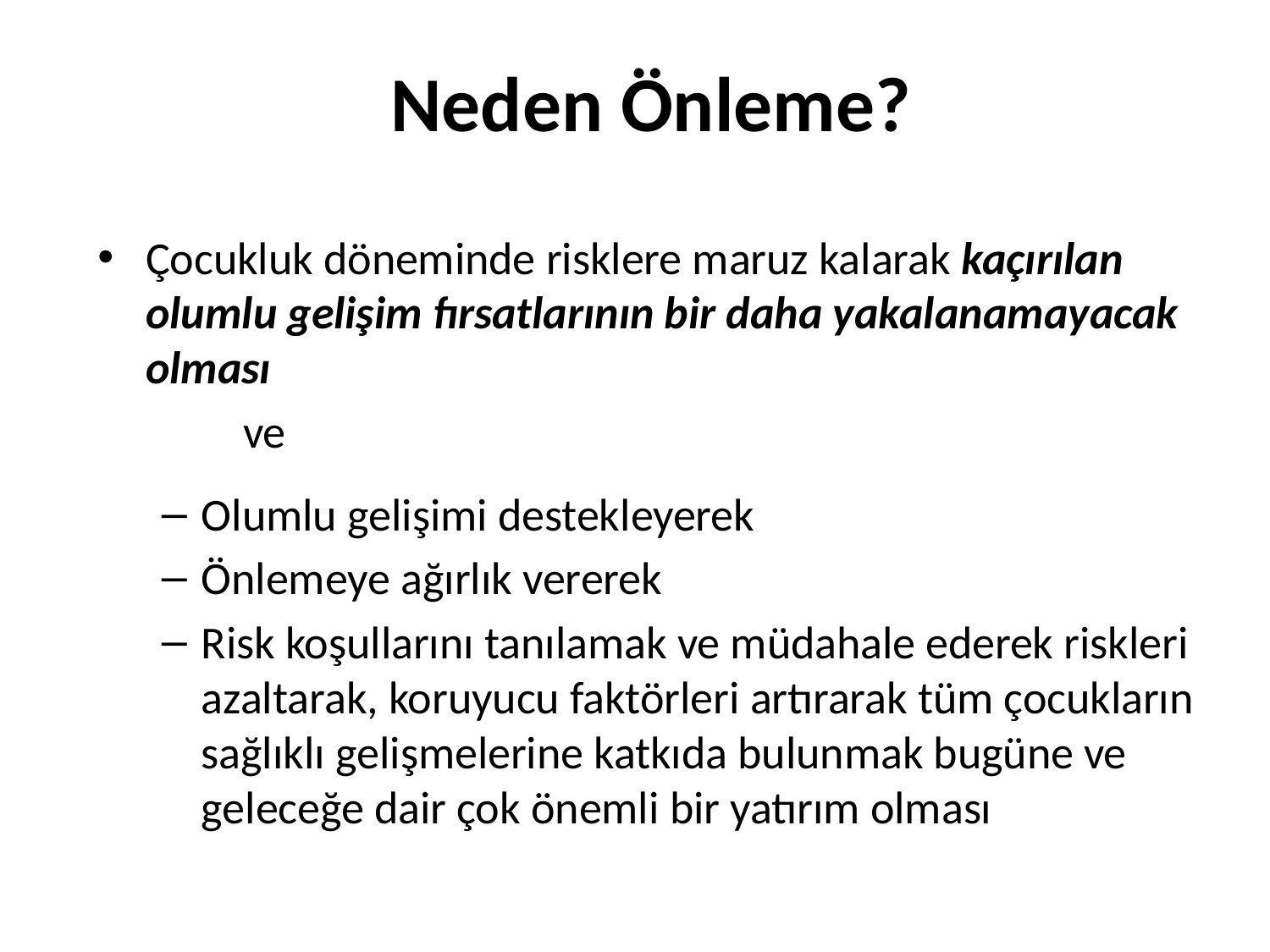

# Neden Önleme?
Çocukluk döneminde risklere maruz kalarak kaçırılan olumlu gelişim fırsatlarının bir daha yakalanamayacak olması
              ve

Olumlu gelişimi destekleyerek
Önlemeye ağırlık vererek
Risk koşullarını tanılamak ve müdahale ederek riskleri azaltarak, koruyucu faktörleri artırarak tüm çocukların sağlıklı gelişmelerine katkıda bulunmak bugüne ve geleceğe dair çok önemli bir yatırım olması